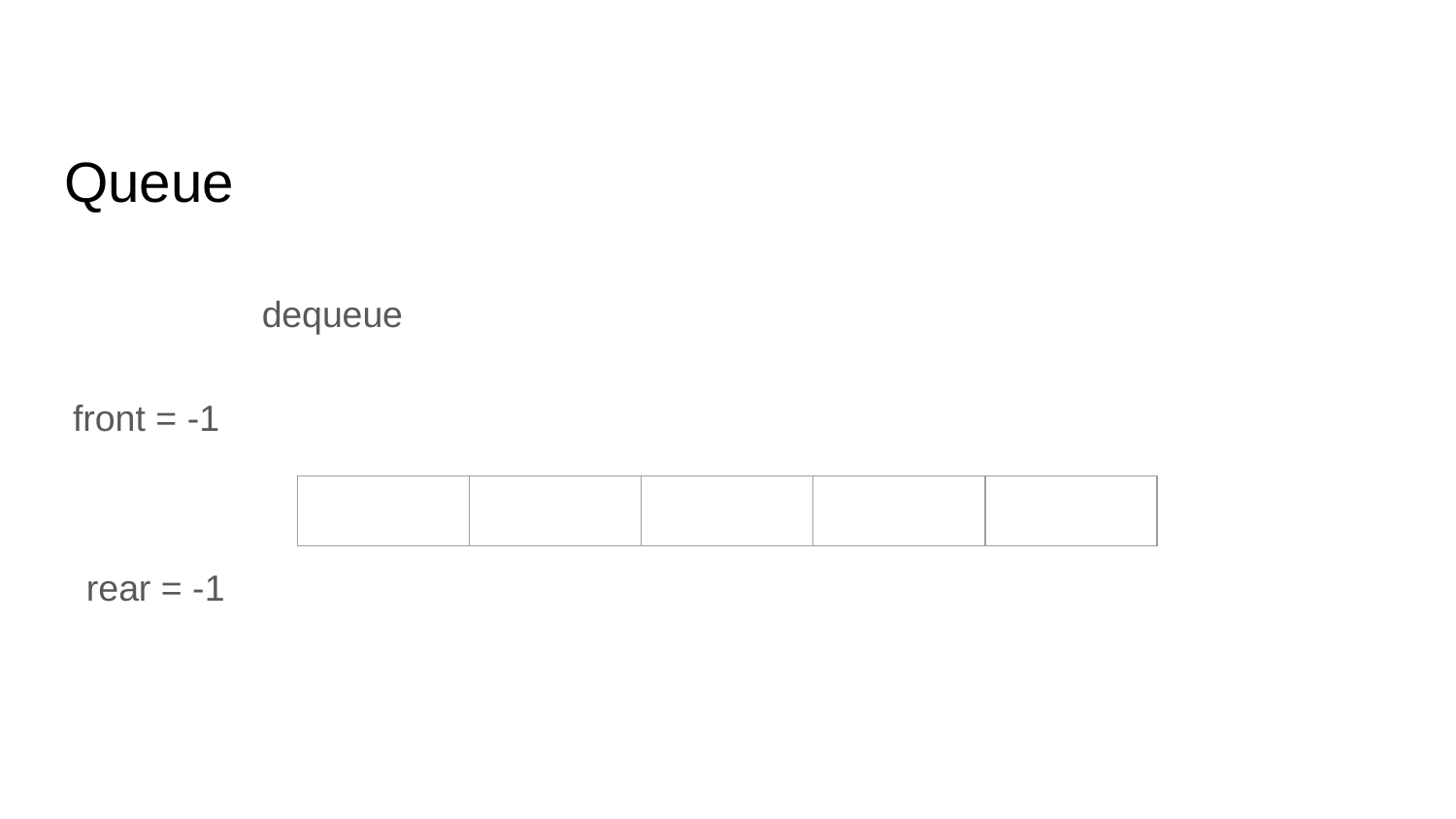

# Queue
dequeue
front = -1
|  |  |  |  |  |
| --- | --- | --- | --- | --- |
rear = -1